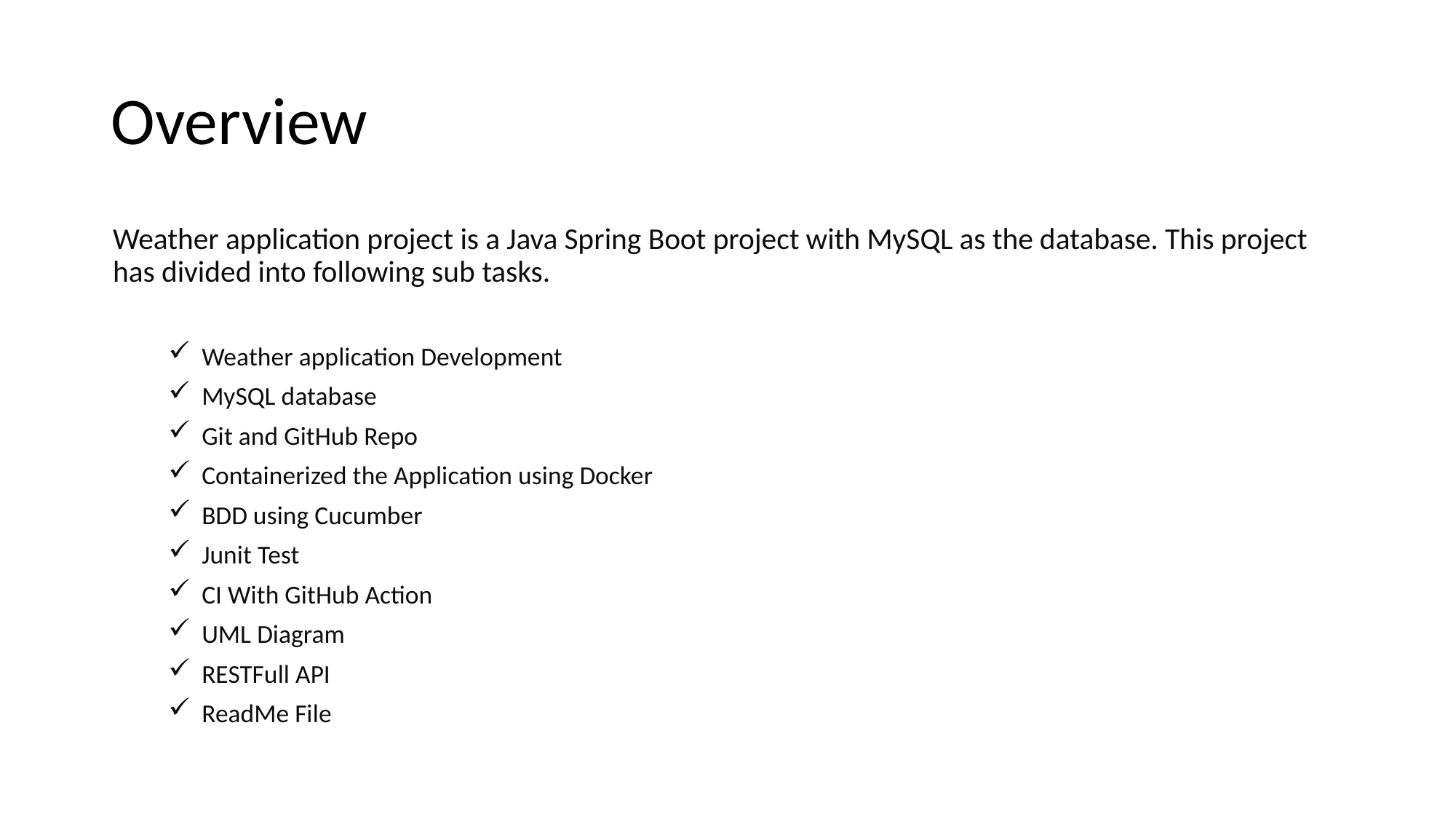

# Overview
Weather application project is a Java Spring Boot project with MySQL as the database. This project has divided into following sub tasks.

 Weather application Development
 MySQL database
 Git and GitHub Repo
 Containerized the Application using Docker
 BDD using Cucumber
 Junit Test
 CI With GitHub Action
 UML Diagram
 RESTFull API
 ReadMe File